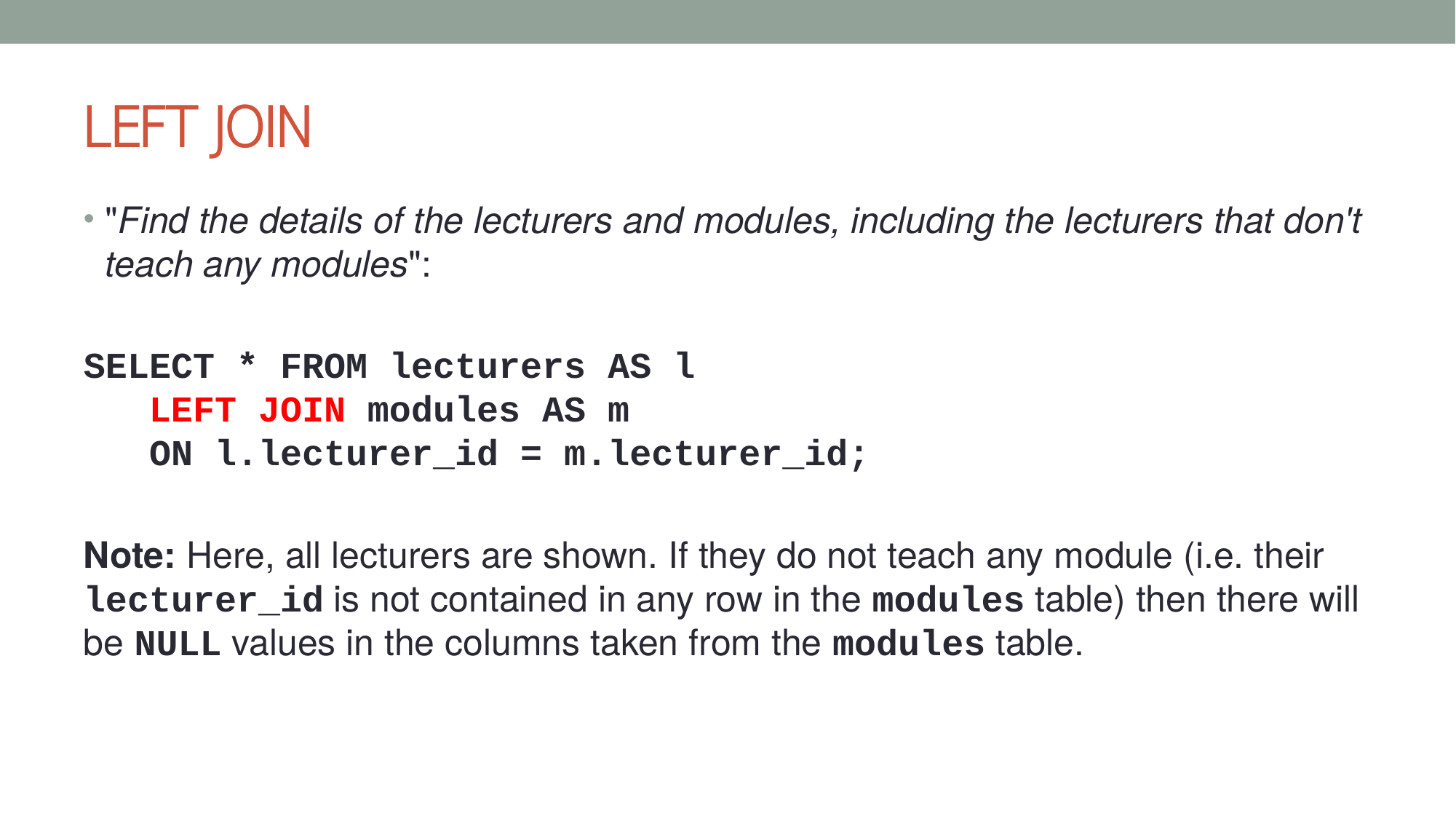

# LEFT JOIN
"Find the details of the lecturers and modules, including the lecturers that don't teach any modules":

SELECT * FROM lecturers AS l
   LEFT JOIN modules AS m
   ON l.lecturer_id = m.lecturer_id;

Note: Here, all lecturers are shown. If they do not teach any module (i.e. their lecturer_id is not contained in any row in the modules table) then there will be NULL values in the columns taken from the modules table.